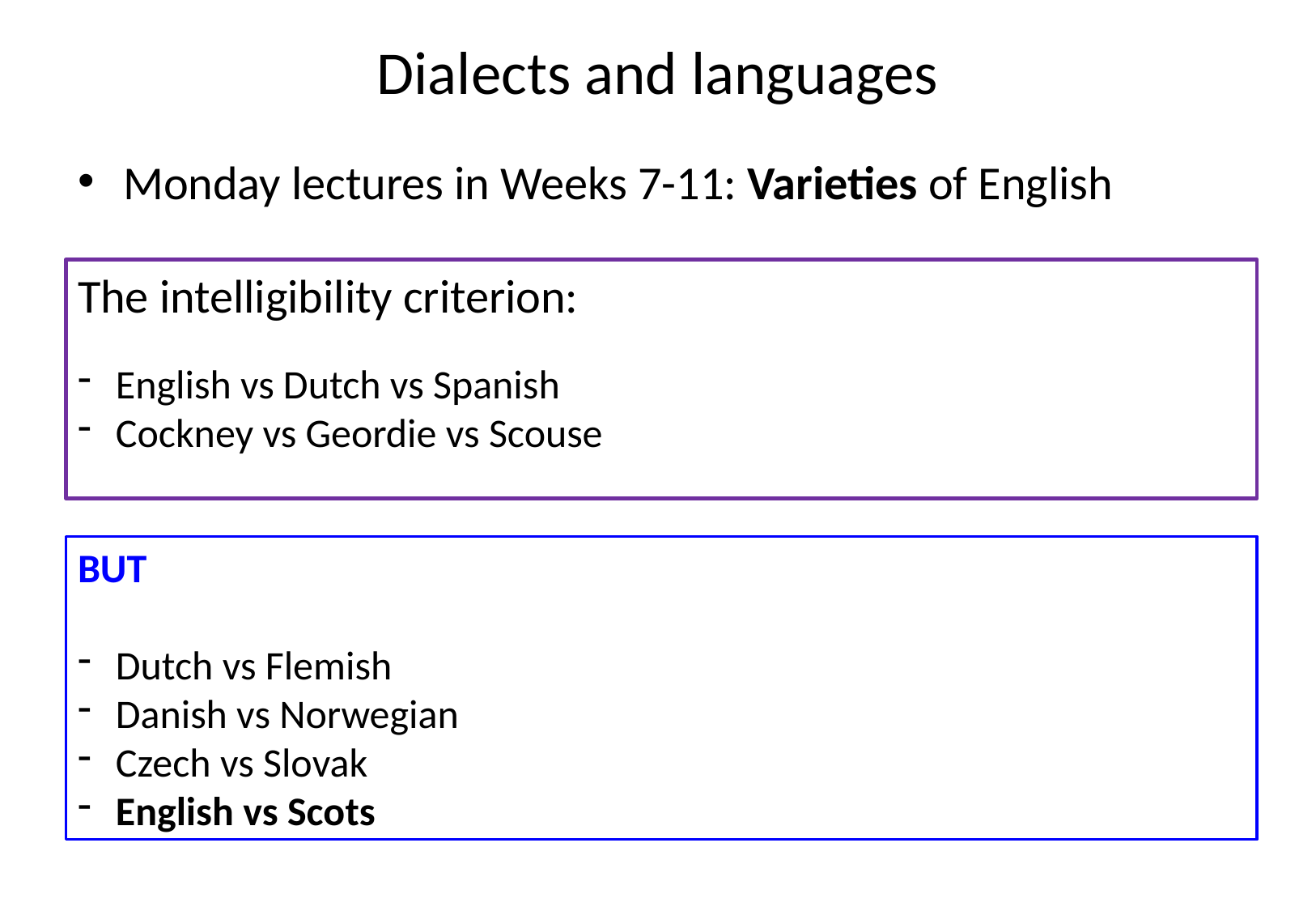

# Dialects and languages
Monday lectures in Weeks 7-11: Varieties of English
The intelligibility criterion:

English vs Dutch vs Spanish
Cockney vs Geordie vs Scouse

BUT

Dutch vs Flemish
Danish vs Norwegian
Czech vs Slovak
English vs Scots